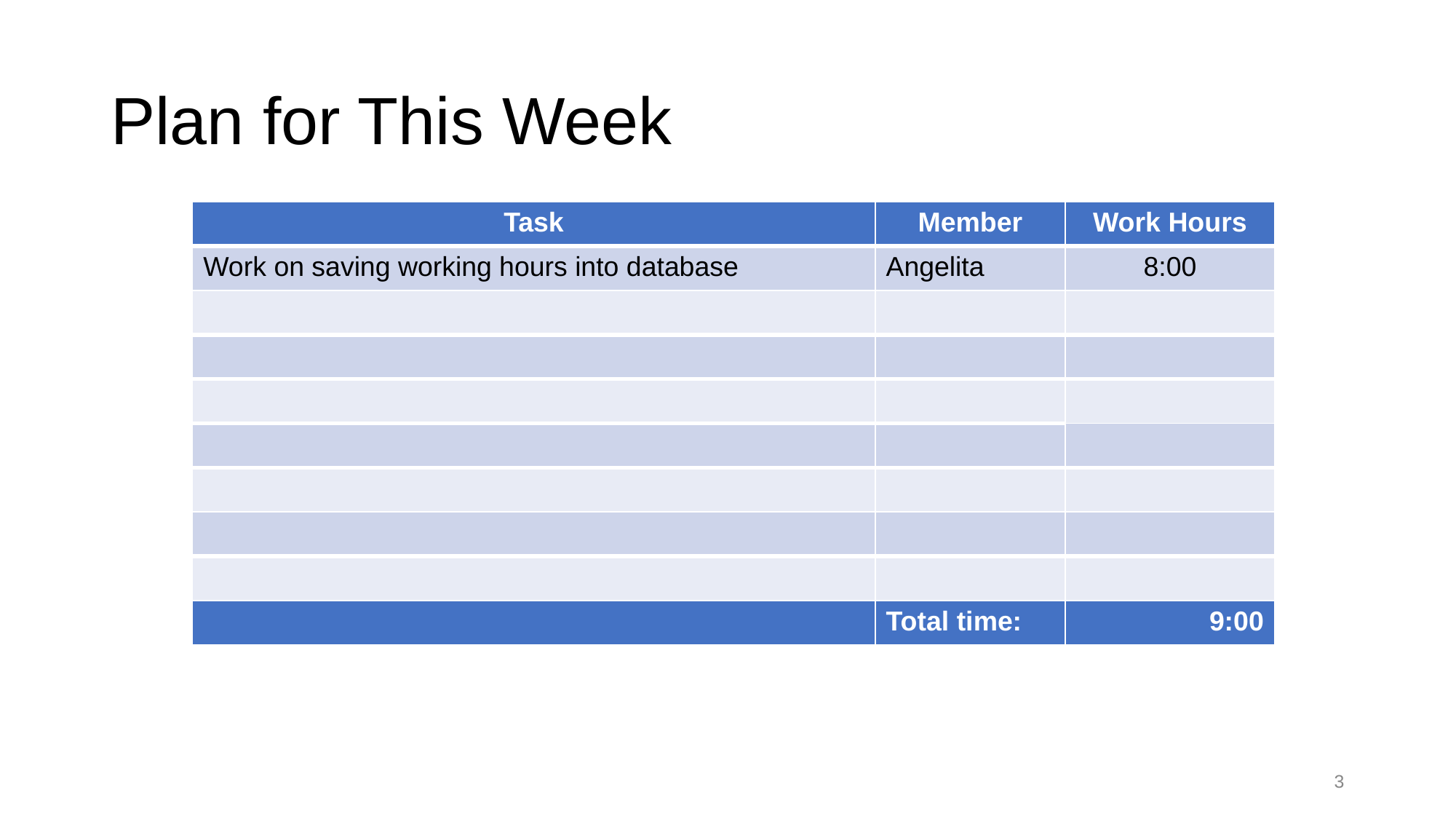

# Plan for This Week
| Task | Member | Work Hours |
| --- | --- | --- |
| Work on saving working hours into database | Angelita | 8:00 |
|  |  |  |
|  |  |  |
|  |  |  |
|  |  |  |
|  |  |  |
|  |  |  |
|  |  |  |
|  | Total time: | 9:00 |
3